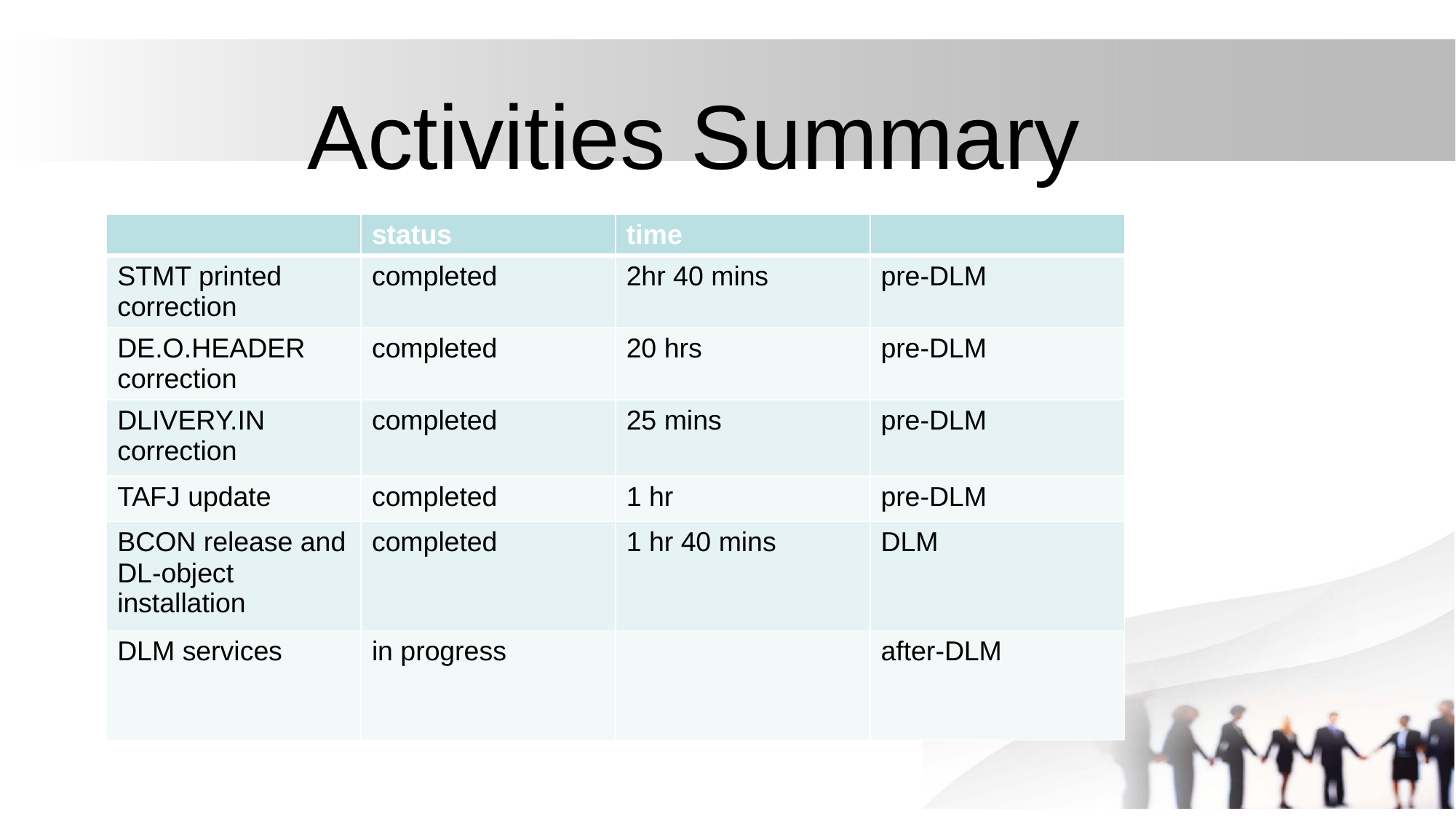

# Activities Summary

|  | status | time |  |
| --- | --- | --- | --- |
| STMT printed correction | completed | 2hr 40 mins | pre-DLM |
| DE.O.HEADER correction | completed | 20 hrs | pre-DLM |
| DLIVERY.IN correction | completed | 25 mins | pre-DLM |
| TAFJ update | completed | 1 hr | pre-DLM |
| BCON release and DL-object installation | completed | 1 hr 40 mins | DLM |
| DLM services | in progress |  | after-DLM |